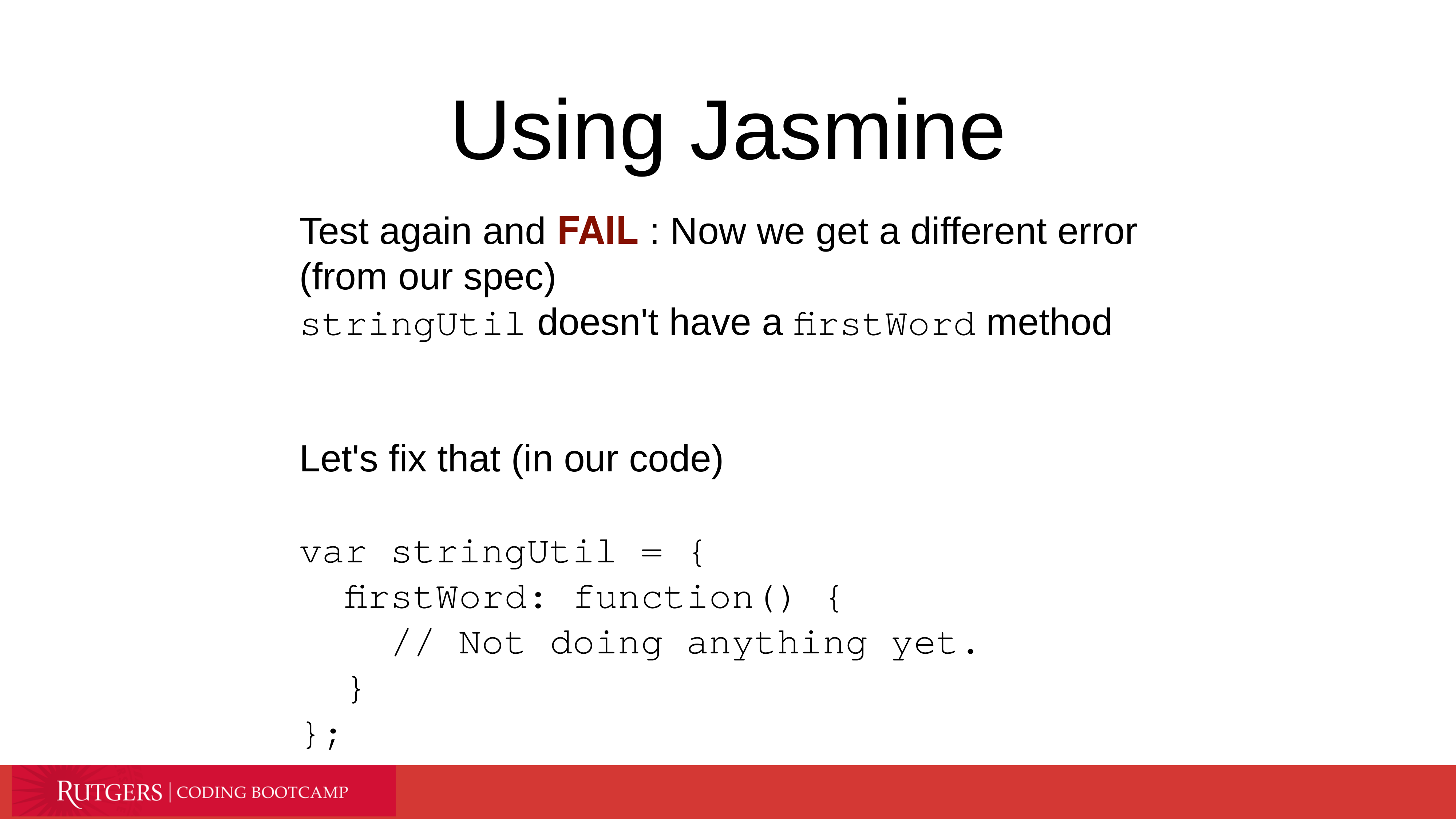

# Using Jasmine
Test again and FAIL : Now we get a different error (from our spec)
stringUtil doesn't have a firstWord method

Let's fix that (in our code)

var stringUtil = {
  firstWord: function() {
    // Not doing anything yet.
  }
};